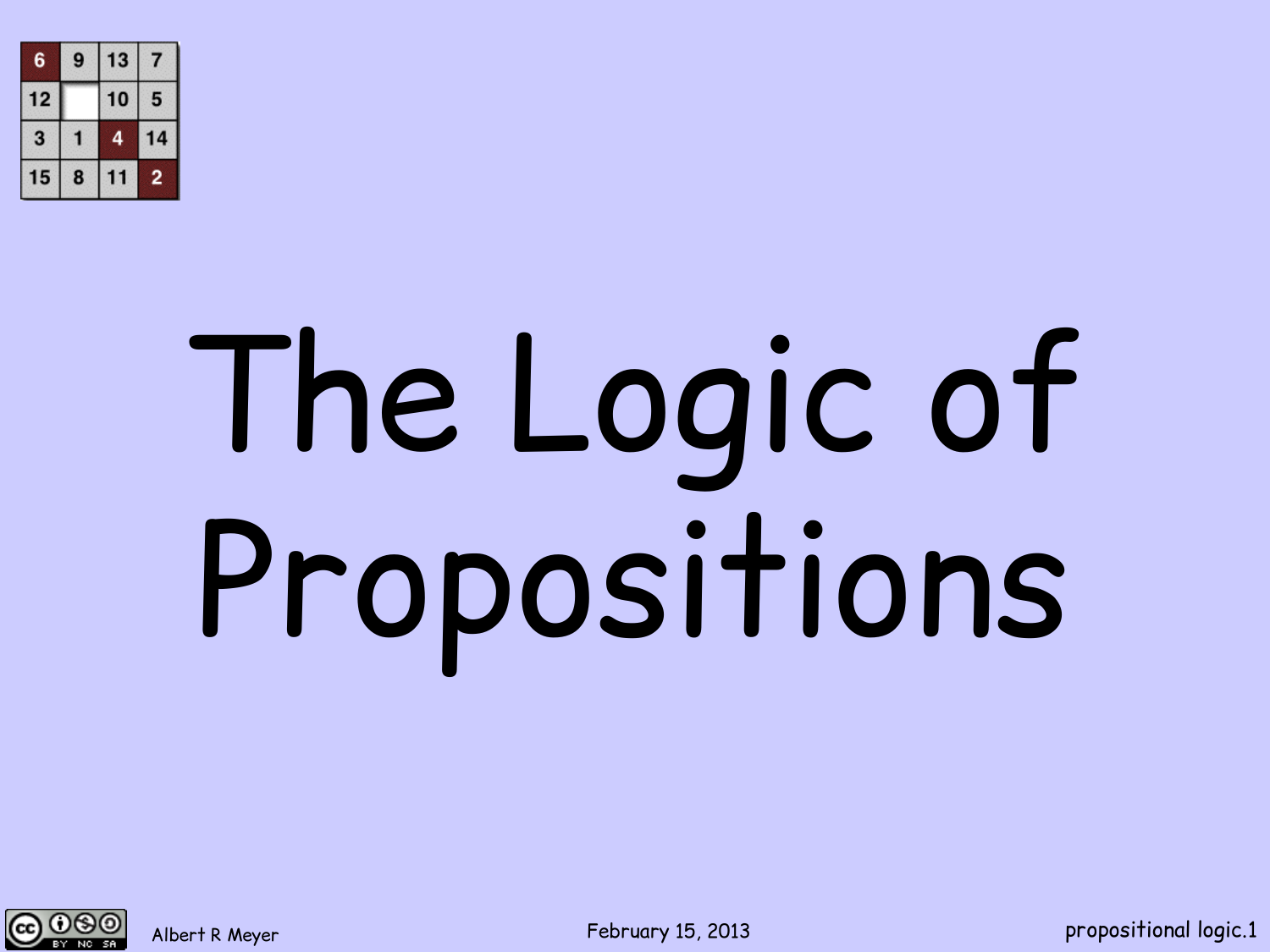

# The Logic of Propositions
propositional logic.1